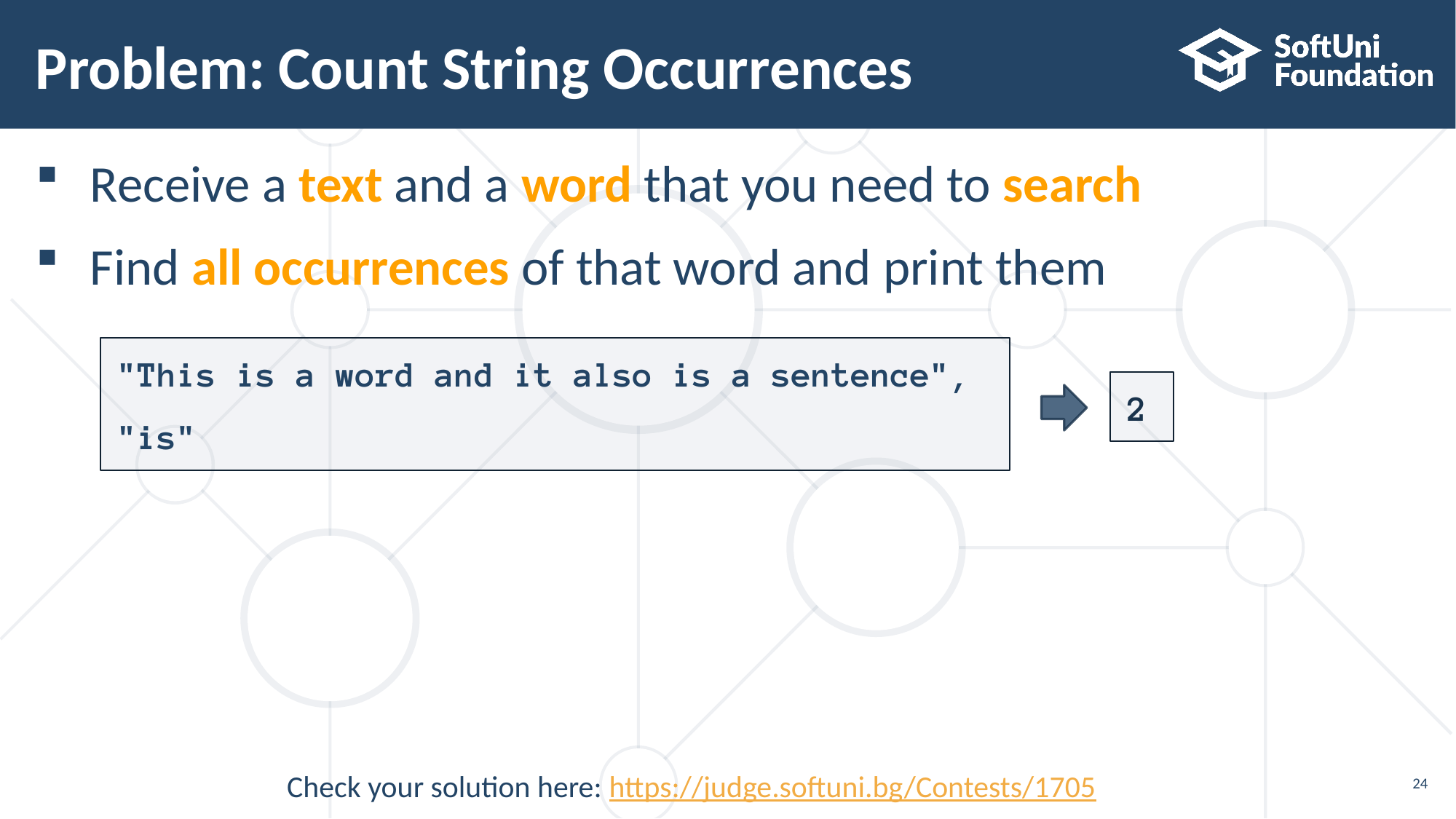

# Problem: Count String Occurrences
Receive a text and a word that you need to search
Find all occurrences of that word and print them
"This is a word and it also is a sentence",
"is"
2

Check your solution here: https://judge.softuni.bg/Contests/1705
24